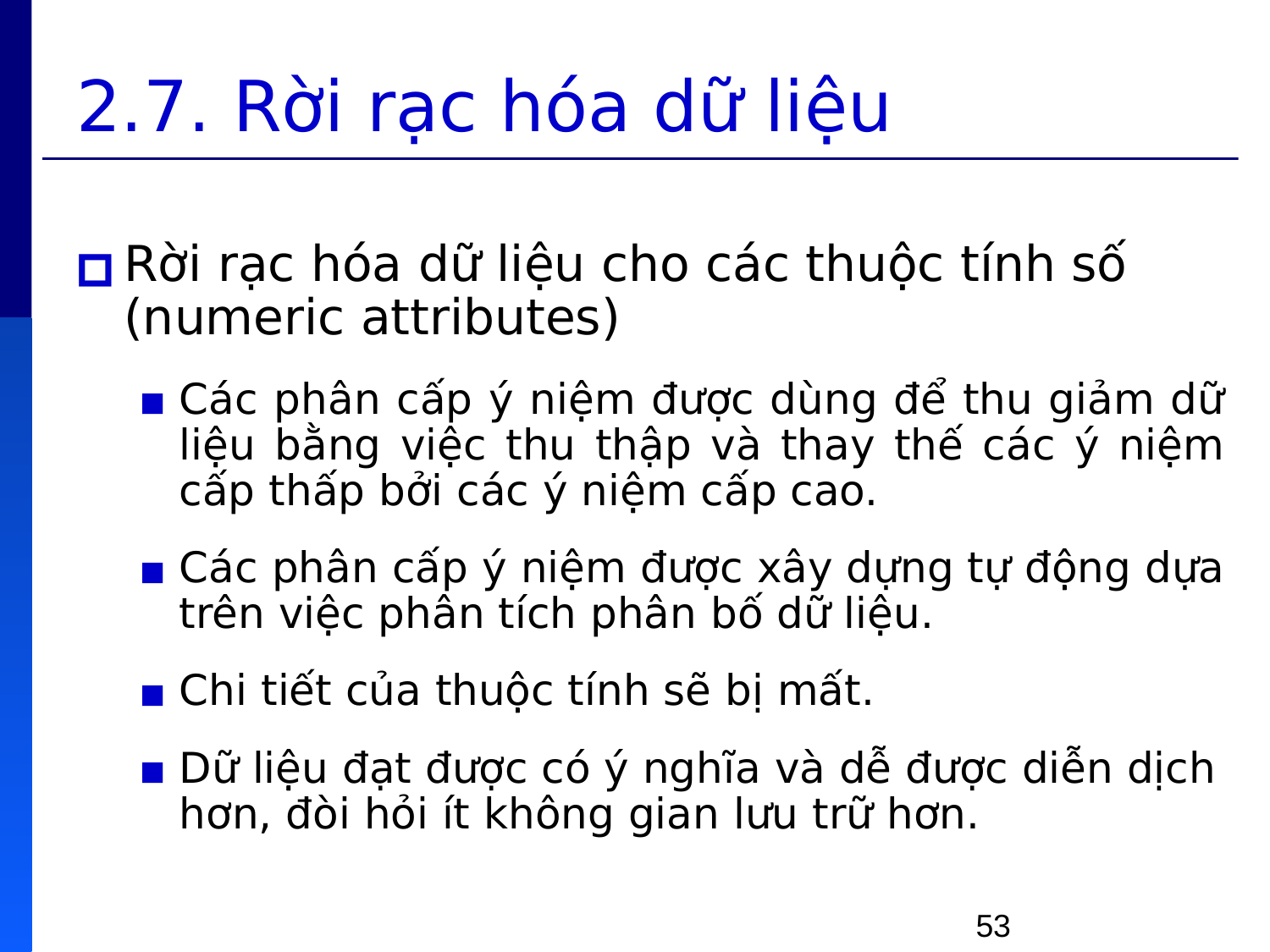

# 2.7. Rời rạc hóa dữ liệu
Rời rạc hóa dữ liệu cho các thuộc tính số (numeric attributes)
Các phân cấp ý niệm được dùng để thu giảm dữ liệu bằng việc thu thập và thay thế các ý niệm cấp thấp bởi các ý niệm cấp cao.
Các phân cấp ý niệm được xây dựng tự động dựa trên việc phân tích phân bố dữ liệu.
Chi tiết của thuộc tính sẽ bị mất.
Dữ liệu đạt được có ý nghĩa và dễ được diễn dịch hơn, đòi hỏi ít không gian lưu trữ hơn.
53